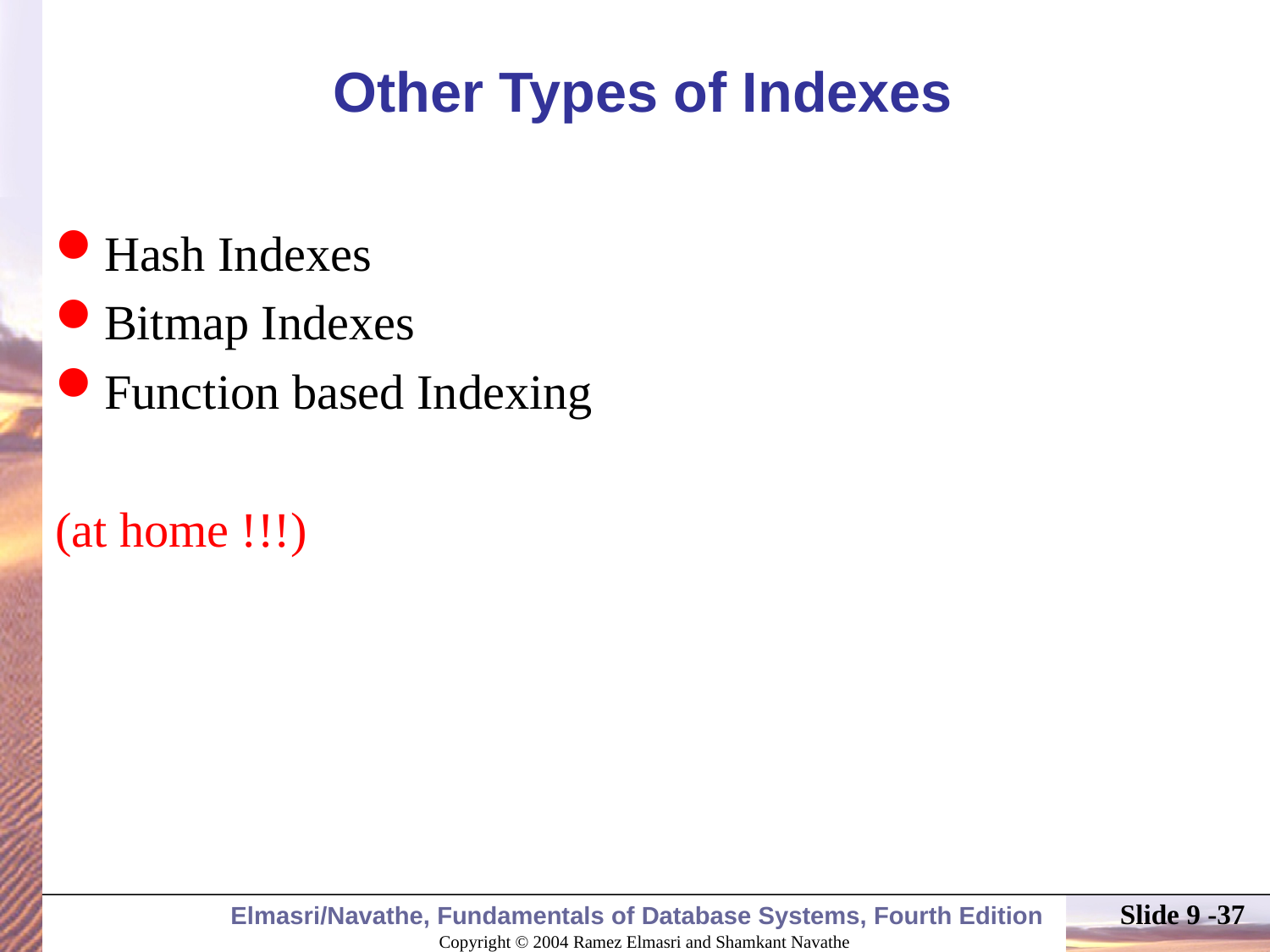

# Other Types of Indexes
Hash Indexes
Bitmap Indexes
Function based Indexing

(at home !!!)
Slide 9 -37